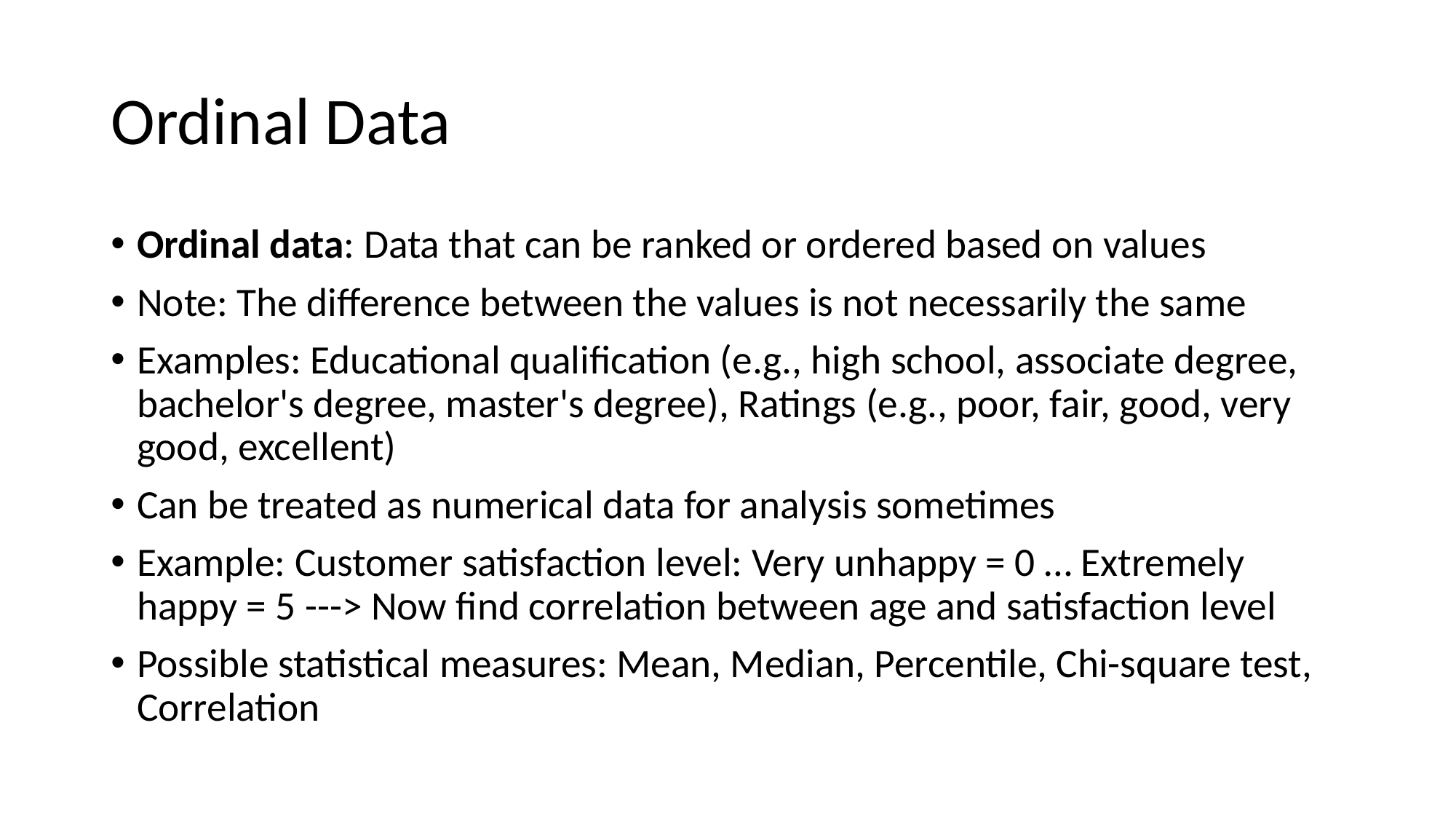

# Ordinal Data
Ordinal data: Data that can be ranked or ordered based on values
Note: The difference between the values is not necessarily the same
Examples: Educational qualification (e.g., high school, associate degree, bachelor's degree, master's degree), Ratings (e.g., poor, fair, good, very good, excellent)
Can be treated as numerical data for analysis sometimes
Example: Customer satisfaction level: Very unhappy = 0 … Extremely happy = 5 ---> Now find correlation between age and satisfaction level
Possible statistical measures: Mean, Median, Percentile, Chi-square test, Correlation